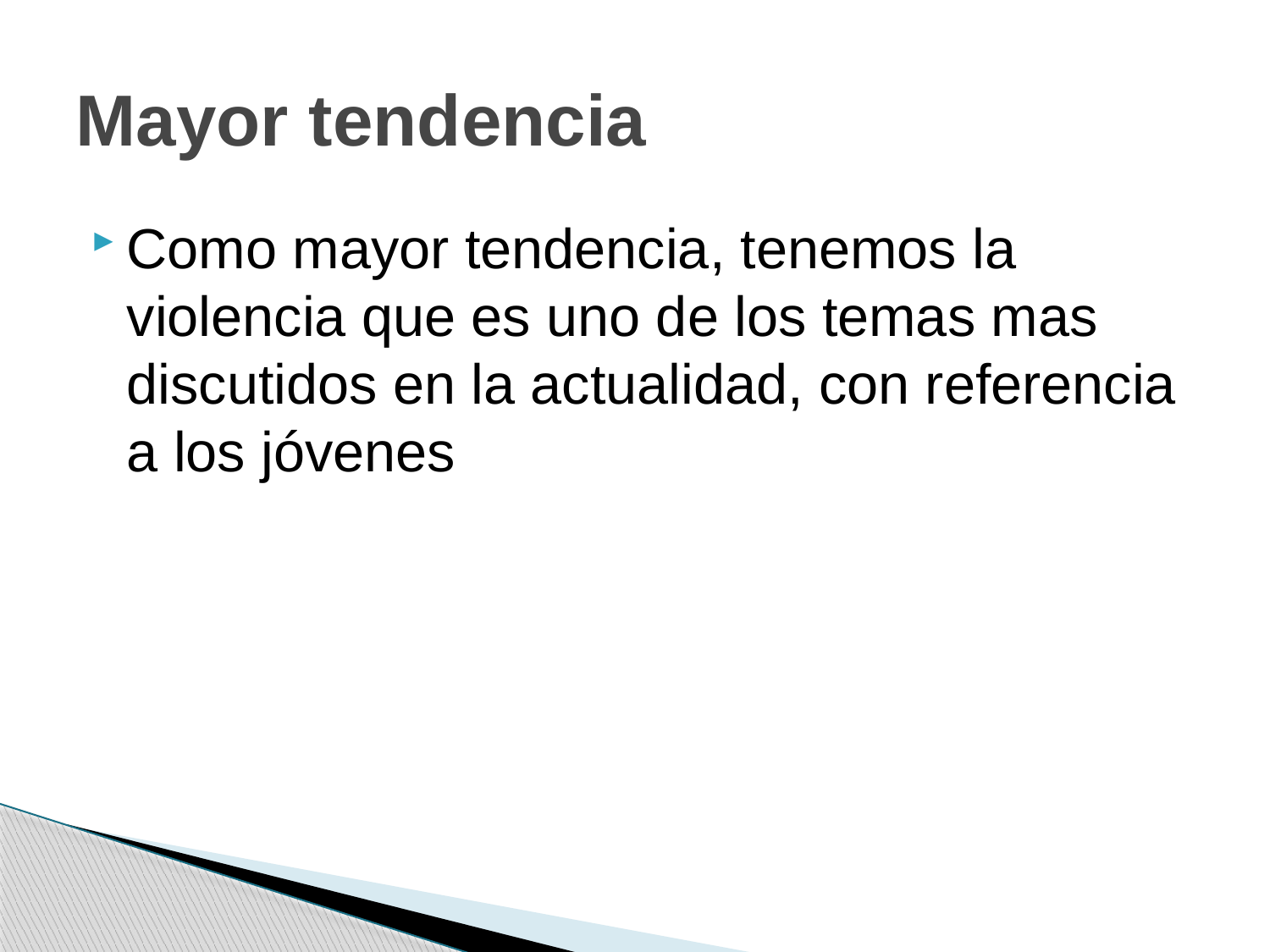

# Mayor tendencia
Como mayor tendencia, tenemos la violencia que es uno de los temas mas discutidos en la actualidad, con referencia a los jóvenes